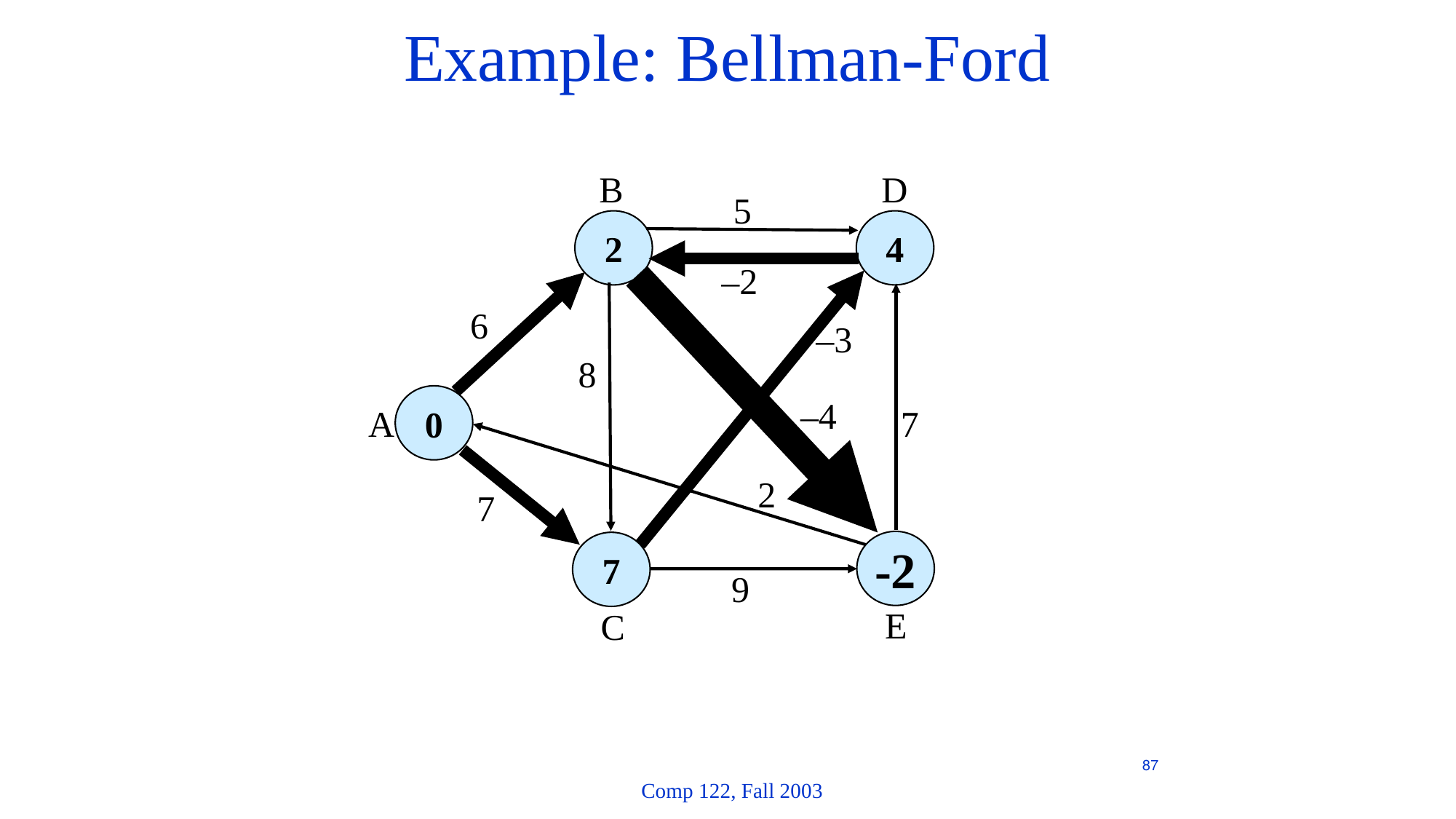

# Example: Bellman-Ford
B
D
5

2

4

–2

6
–3
8

0
–4
A
7

2
7

-2

7
9

E
C
87
Comp 122, Fall 2003